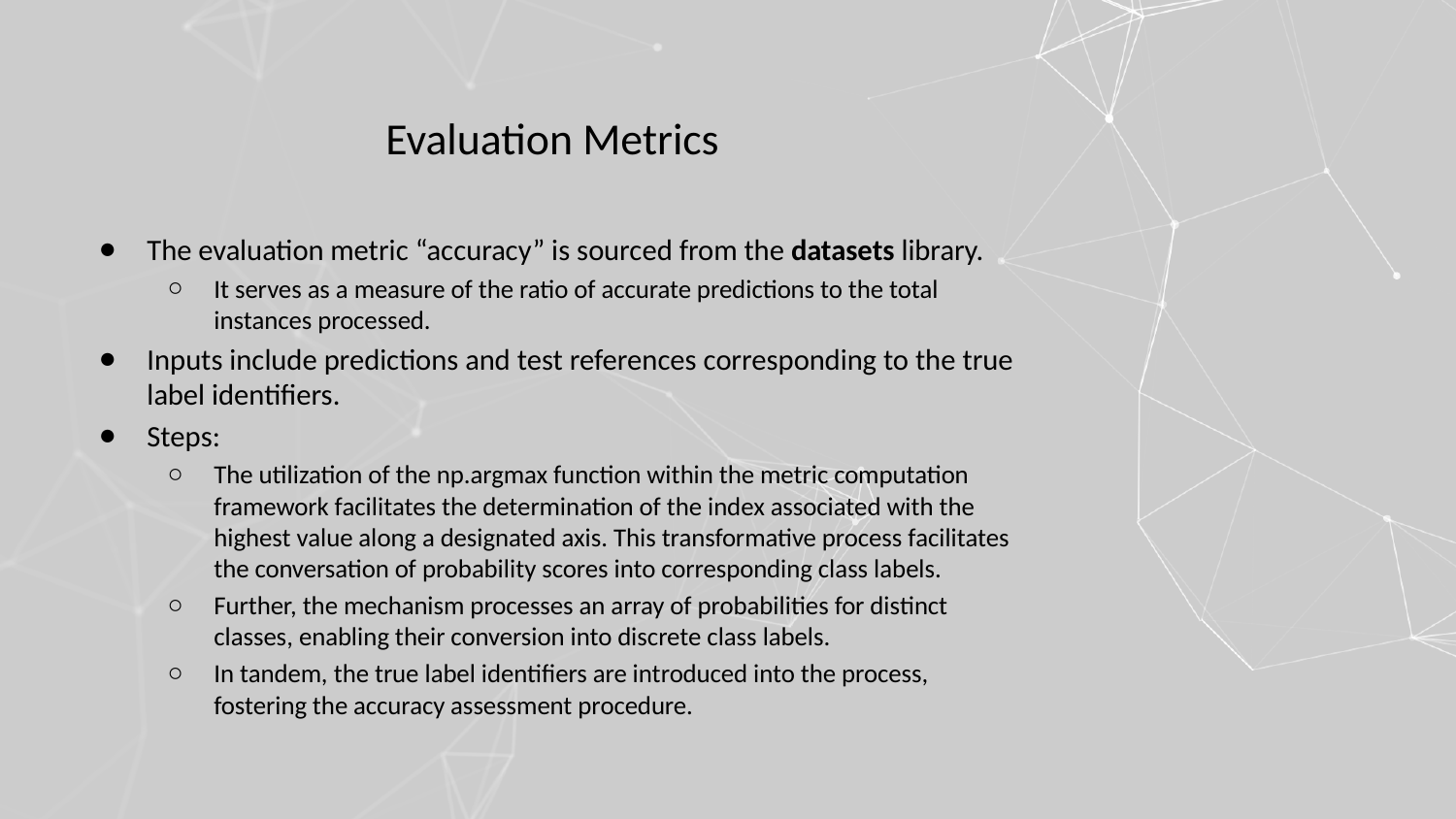

# Evaluation Metrics
The evaluation metric “accuracy” is sourced from the datasets library.
It serves as a measure of the ratio of accurate predictions to the total instances processed.
Inputs include predictions and test references corresponding to the true label identifiers.
Steps:
The utilization of the np.argmax function within the metric computation framework facilitates the determination of the index associated with the highest value along a designated axis. This transformative process facilitates the conversation of probability scores into corresponding class labels.
Further, the mechanism processes an array of probabilities for distinct classes, enabling their conversion into discrete class labels.
In tandem, the true label identifiers are introduced into the process, fostering the accuracy assessment procedure.